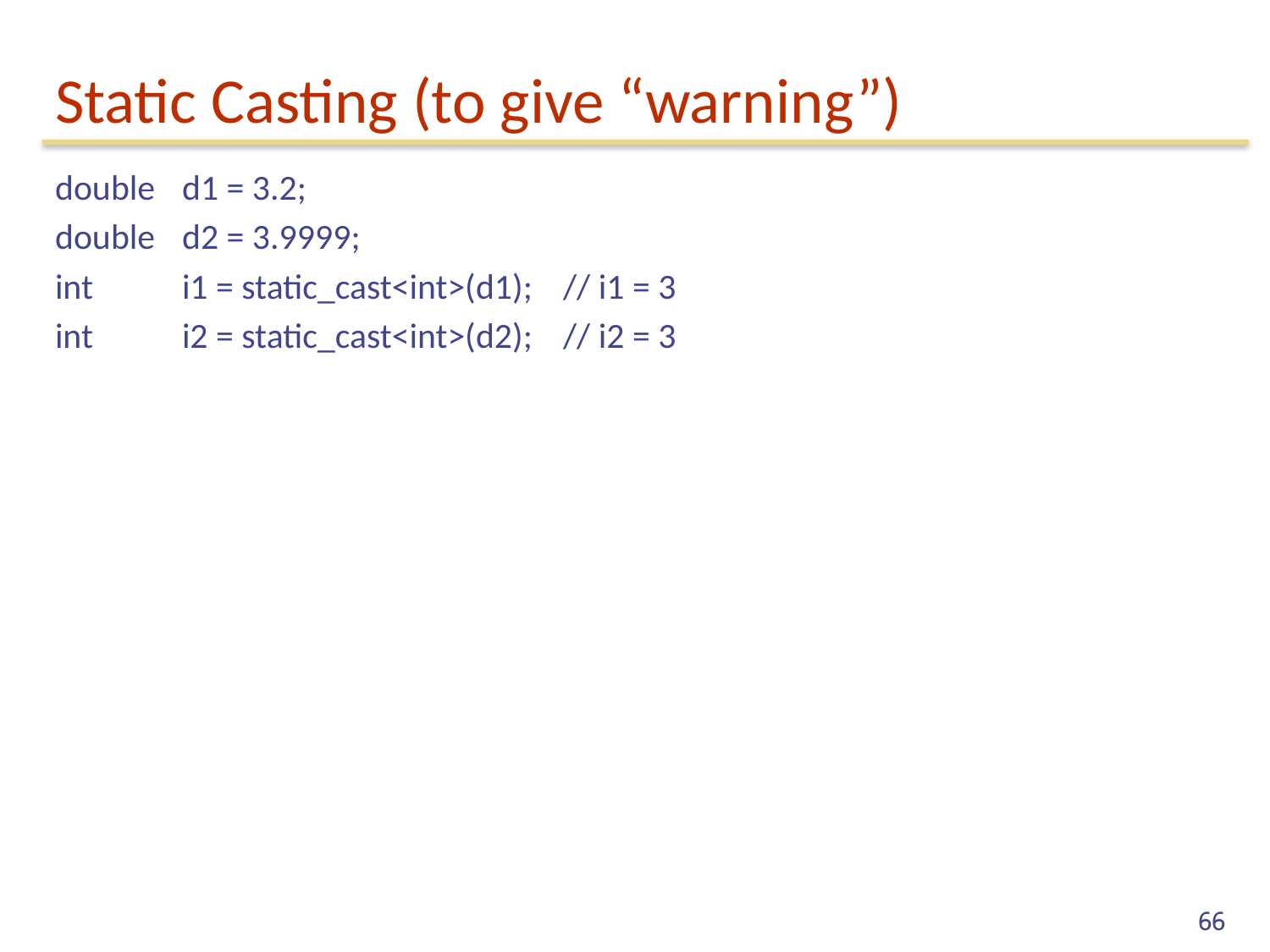

# Static Casting (to give “warning”)
double	d1 = 3.2;
double	d2 = 3.9999;
int	i1 = static_cast<int>(d1);	// i1 = 3
int	i2 = static_cast<int>(d2);	// i2 = 3
66